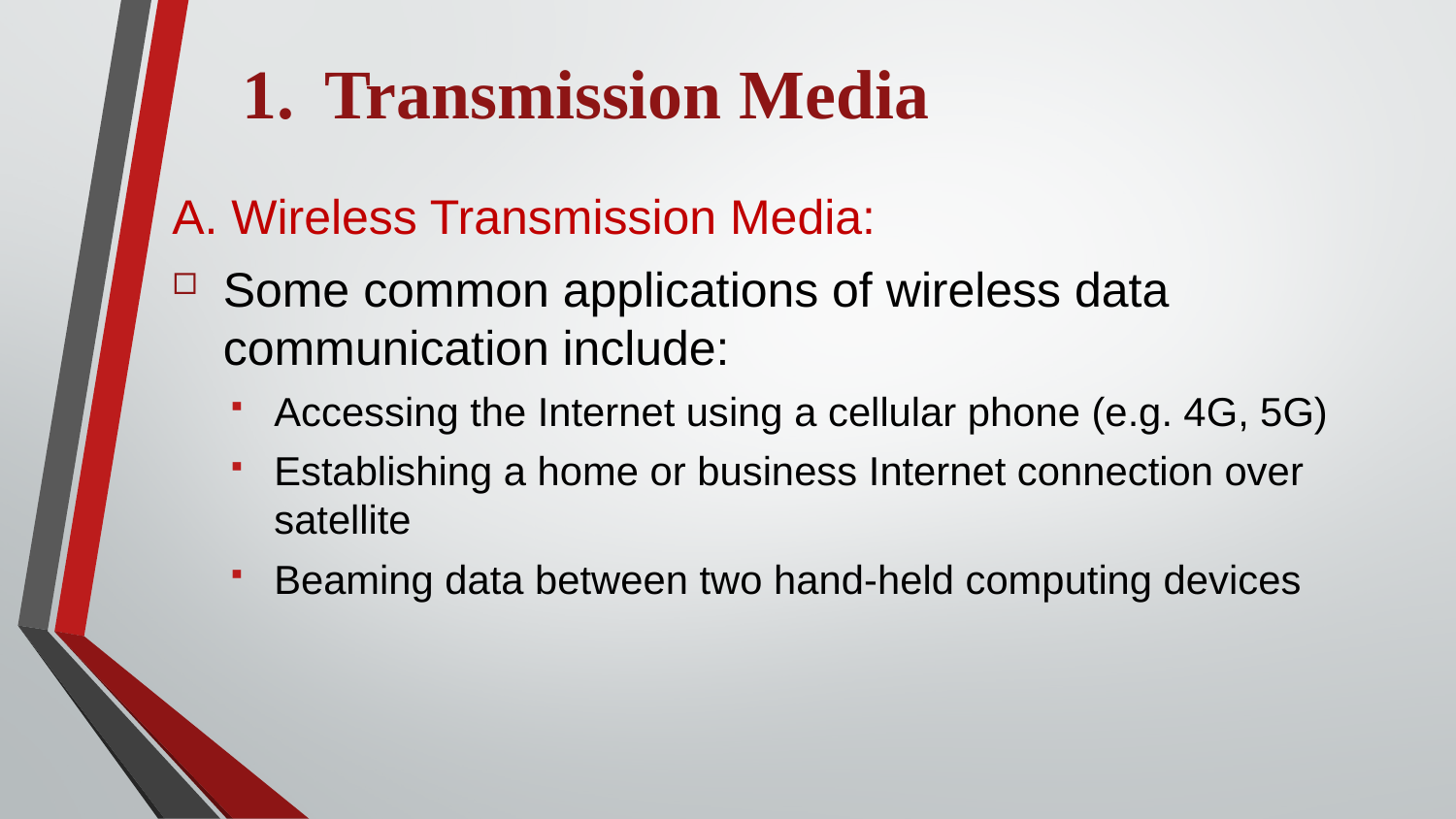

Transmission Media
A. Wireless Transmission Media:
Some common applications of wireless data communication include:
Accessing the Internet using a cellular phone (e.g. 4G, 5G)
Establishing a home or business Internet connection over satellite
Beaming data between two hand-held computing devices